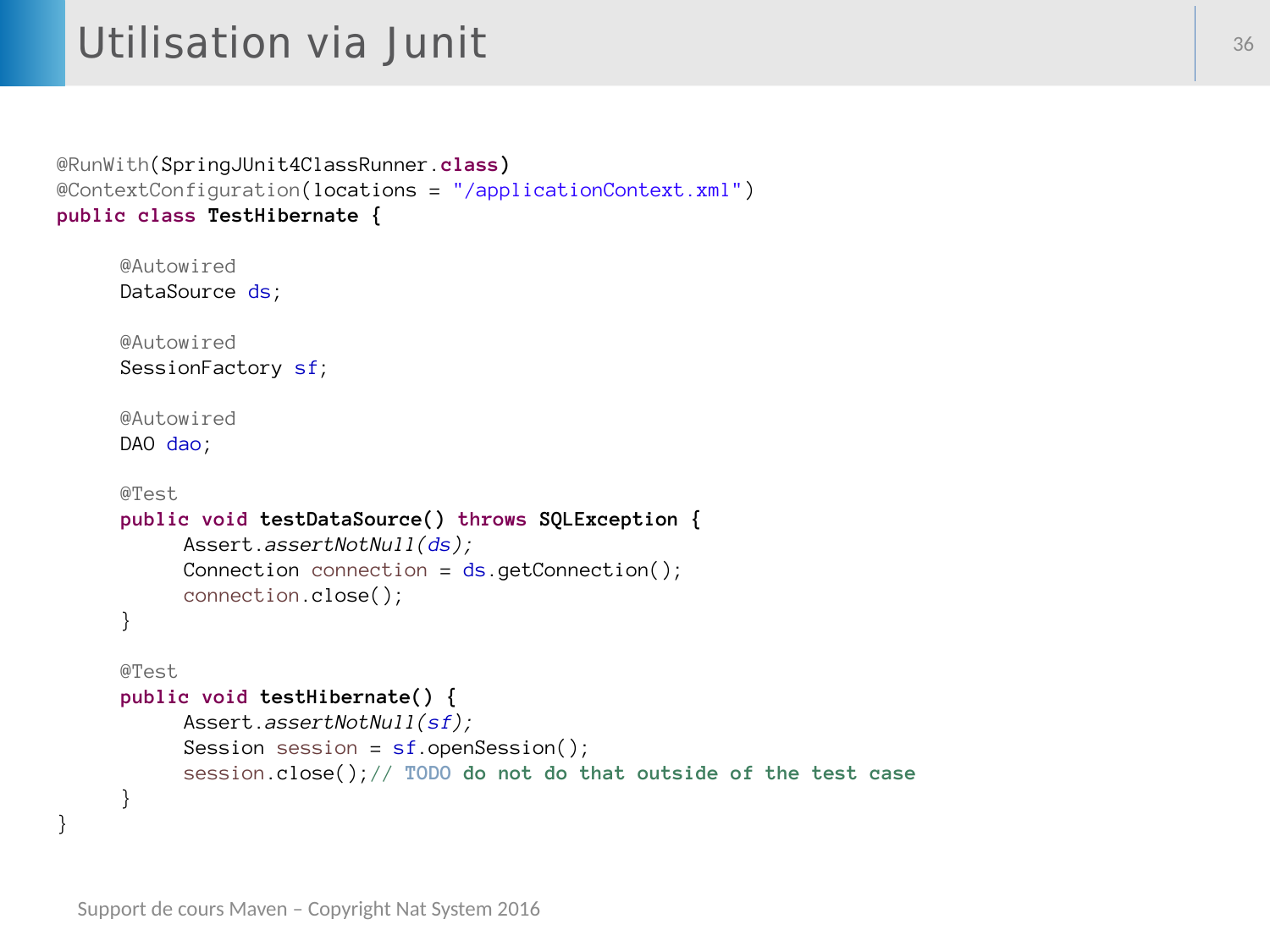

# Utilisation via Junit
36
@RunWith(SpringJUnit4ClassRunner.class)
@ContextConfiguration(locations = "/applicationContext.xml")
public class TestHibernate {

@Autowired
DataSource ds;

@Autowired
SessionFactory sf;

@Autowired
DAO dao;

@Test
public void testDataSource() throws SQLException {
Assert.assertNotNull(ds);
Connection connection = ds.getConnection();
connection.close();
}

@Test
public void testHibernate() {
Assert.assertNotNull(sf);
Session session = sf.openSession();
session.close();// TODO do not do that outside of the test case
}
}
Support de cours Maven – Copyright Nat System 2016